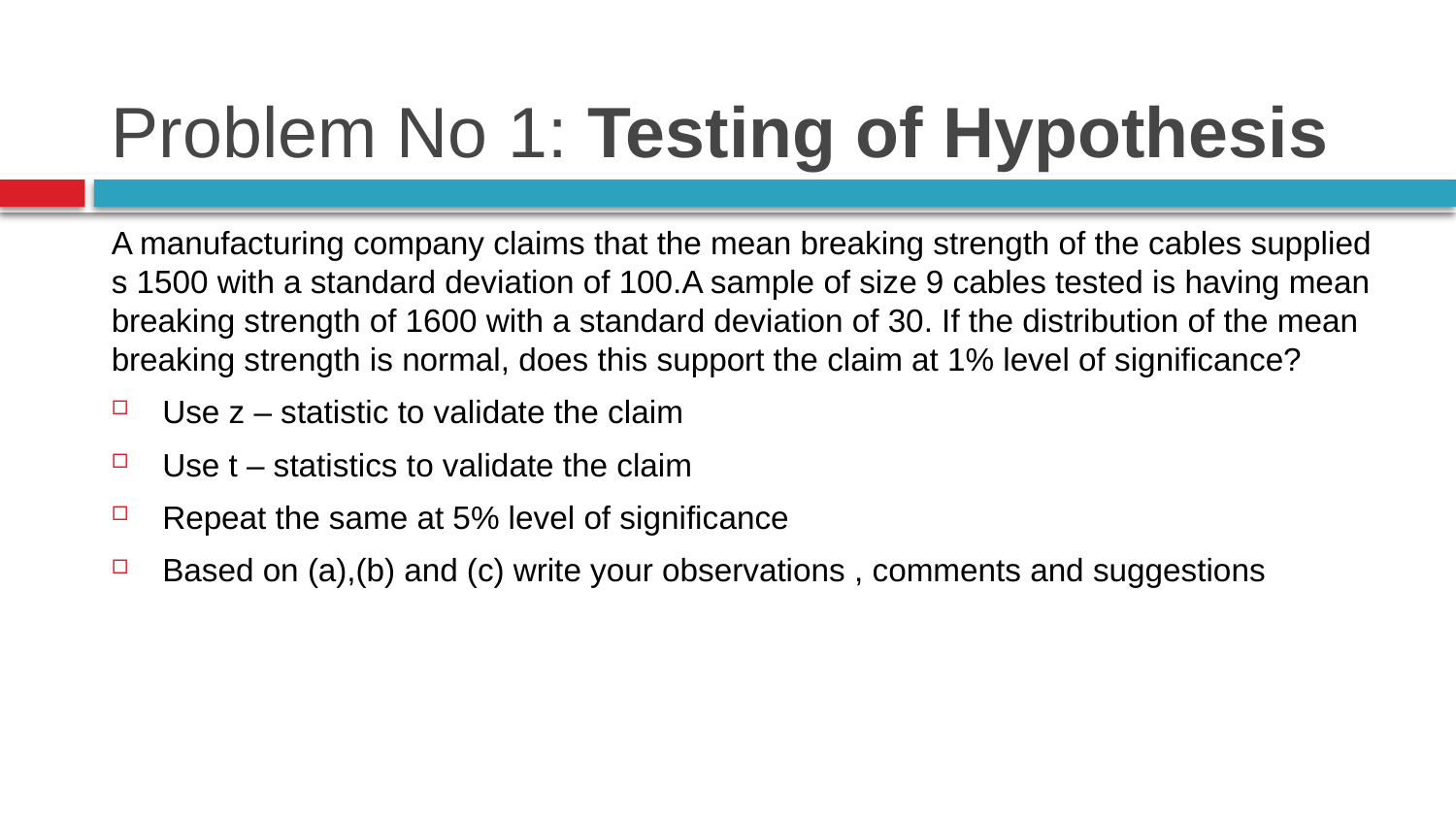

# Problem No 1: Testing of Hypothesis
A manufacturing company claims that the mean breaking strength of the cables supplied s 1500 with a standard deviation of 100.A sample of size 9 cables tested is having mean breaking strength of 1600 with a standard deviation of 30. If the distribution of the mean breaking strength is normal, does this support the claim at 1% level of significance?
Use z – statistic to validate the claim
Use t – statistics to validate the claim
Repeat the same at 5% level of significance
Based on (a),(b) and (c) write your observations , comments and suggestions